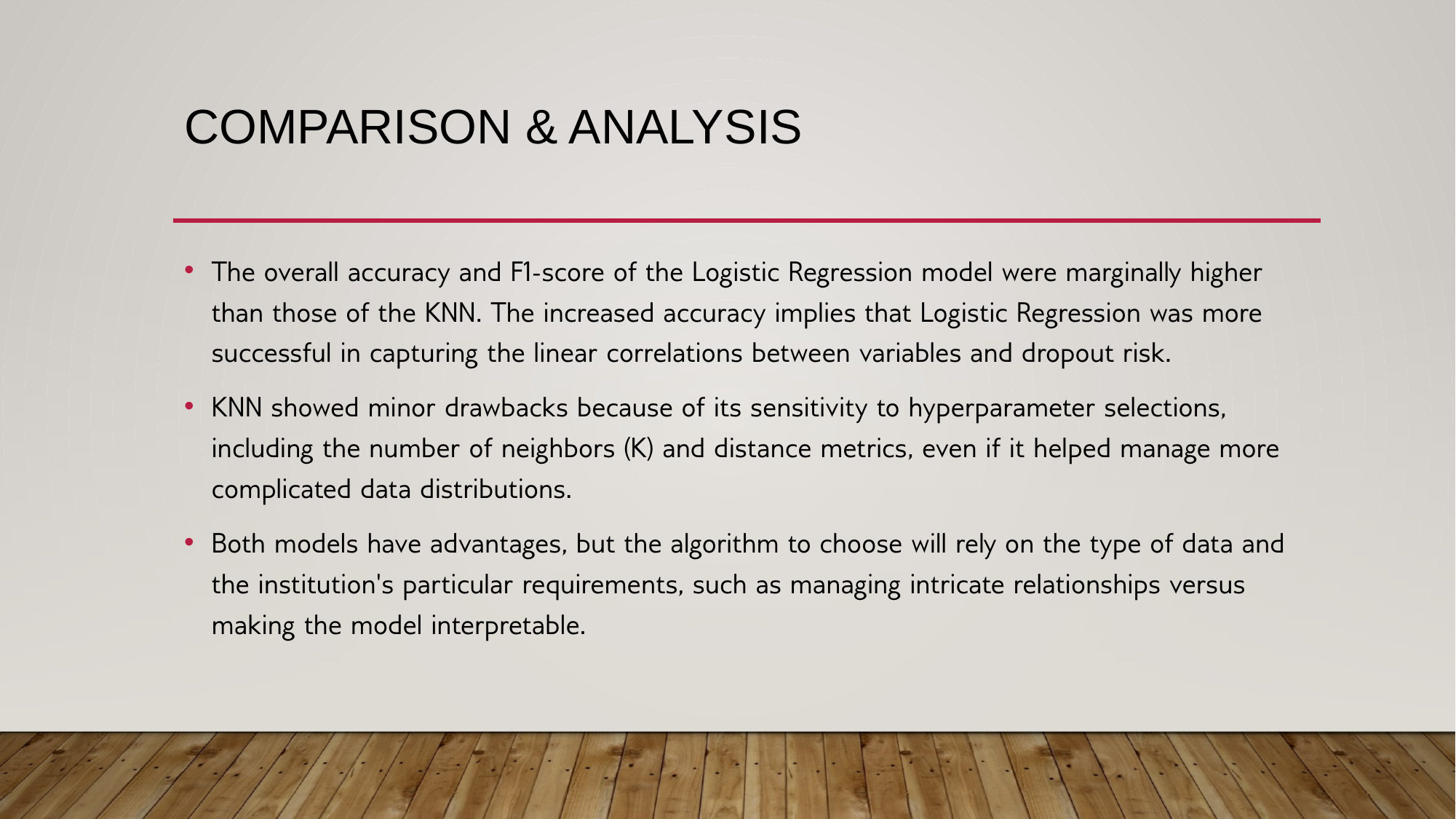

# Comparison & Analysis
The overall accuracy and F1-score of the Logistic Regression model were marginally higher than those of the KNN. The increased accuracy implies that Logistic Regression was more successful in capturing the linear correlations between variables and dropout risk.
KNN showed minor drawbacks because of its sensitivity to hyperparameter selections, including the number of neighbors (K) and distance metrics, even if it helped manage more complicated data distributions.
Both models have advantages, but the algorithm to choose will rely on the type of data and the institution's particular requirements, such as managing intricate relationships versus making the model interpretable.